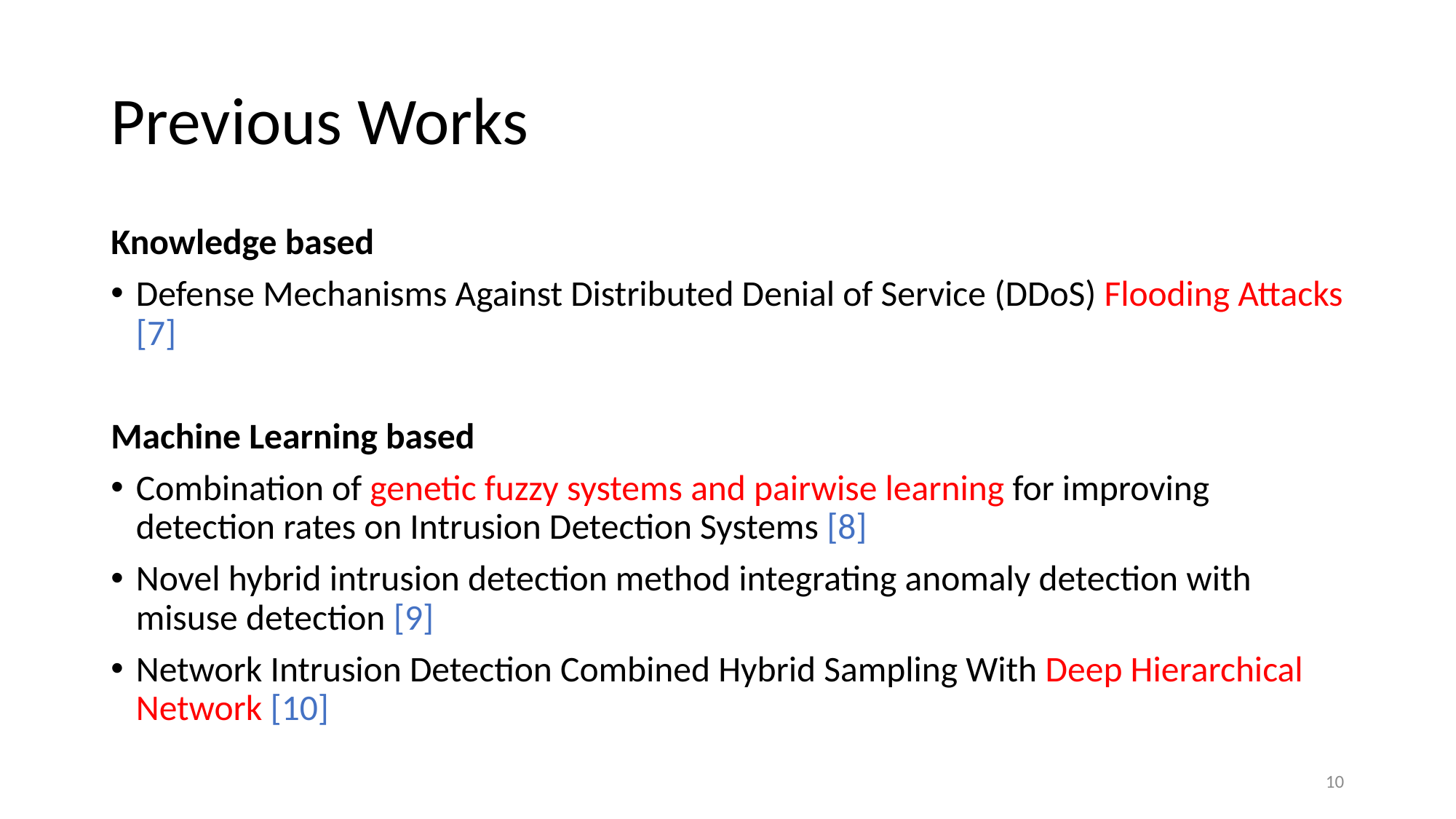

# Previous Works
Knowledge based
Defense Mechanisms Against Distributed Denial of Service (DDoS) Flooding Attacks [7]

Machine Learning based
Combination of genetic fuzzy systems and pairwise learning for improving detection rates on Intrusion Detection Systems [8]
Novel hybrid intrusion detection method integrating anomaly detection with misuse detection [9]
Network Intrusion Detection Combined Hybrid Sampling With Deep Hierarchical Network [10]

10